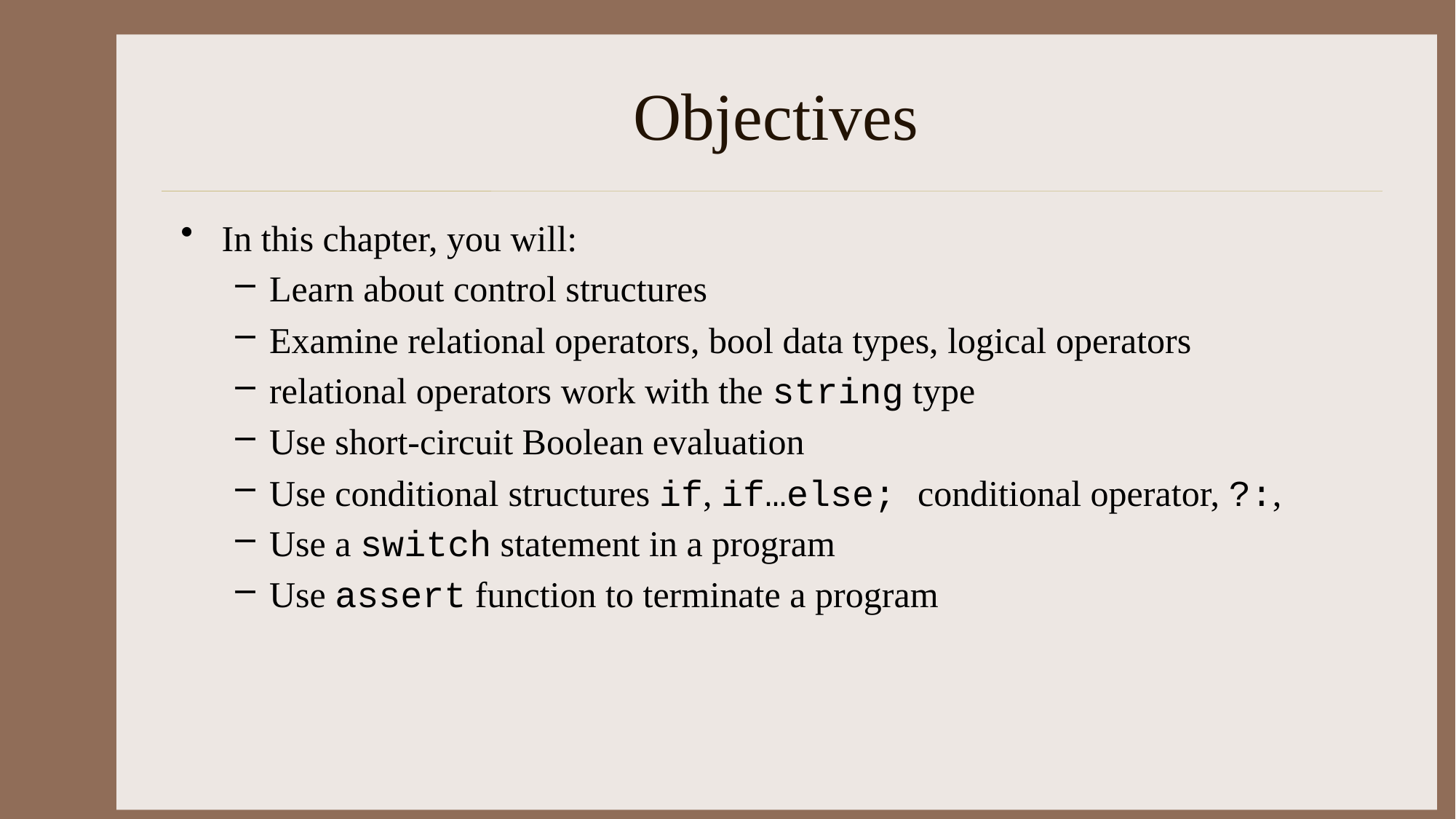

# Objectives
In this chapter, you will:
Learn about control structures
Examine relational operators, bool data types, logical operators
relational operators work with the string type
Use short-circuit Boolean evaluation
Use conditional structures if, if…else; conditional operator, ?:,
Use a switch statement in a program
Use assert function to terminate a program